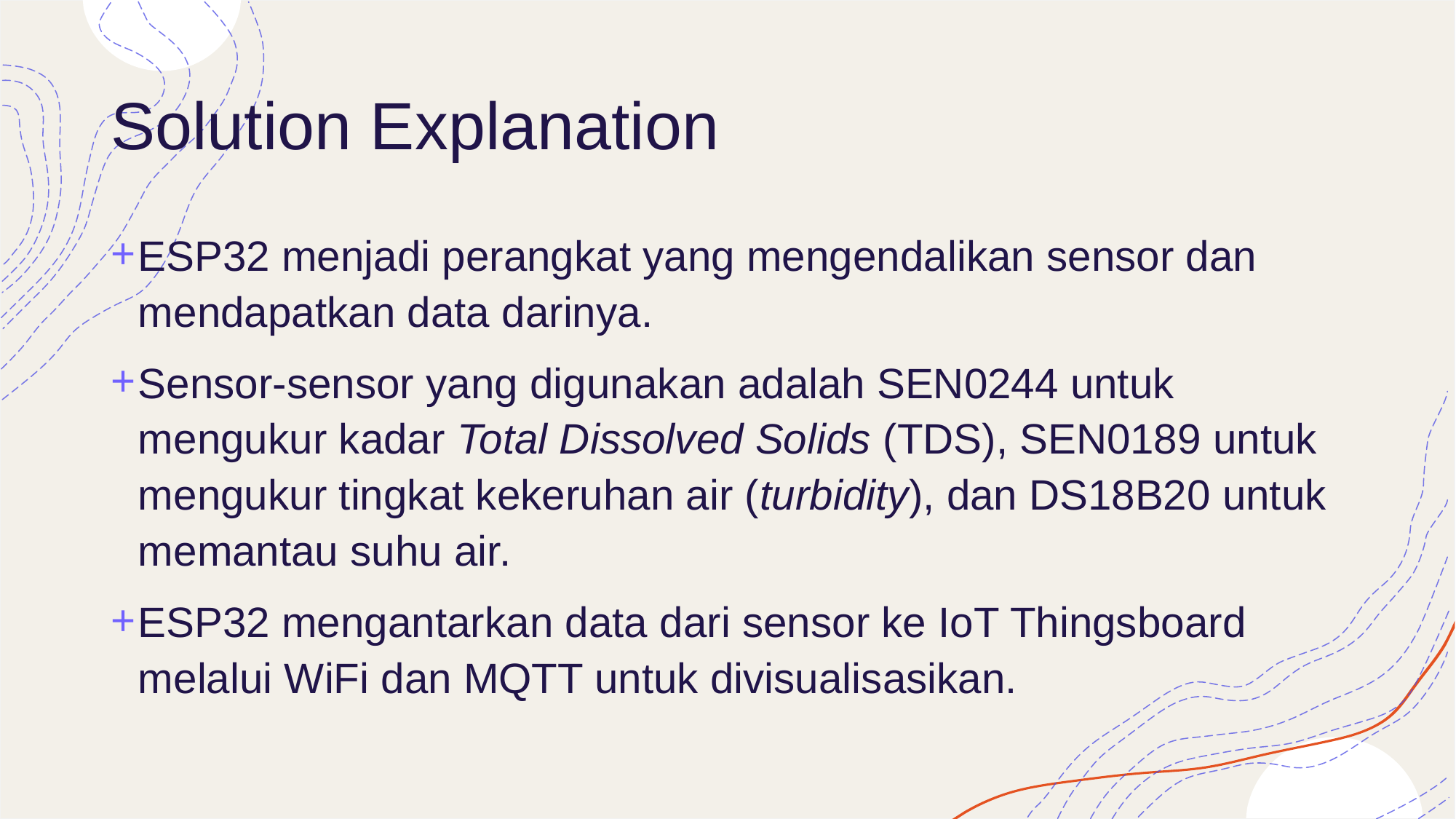

# Solution Explanation
ESP32 menjadi perangkat yang mengendalikan sensor dan mendapatkan data darinya.
Sensor-sensor yang digunakan adalah SEN0244 untuk mengukur kadar Total Dissolved Solids (TDS), SEN0189 untuk mengukur tingkat kekeruhan air (turbidity), dan DS18B20 untuk memantau suhu air.
ESP32 mengantarkan data dari sensor ke IoT Thingsboard melalui WiFi dan MQTT untuk divisualisasikan.